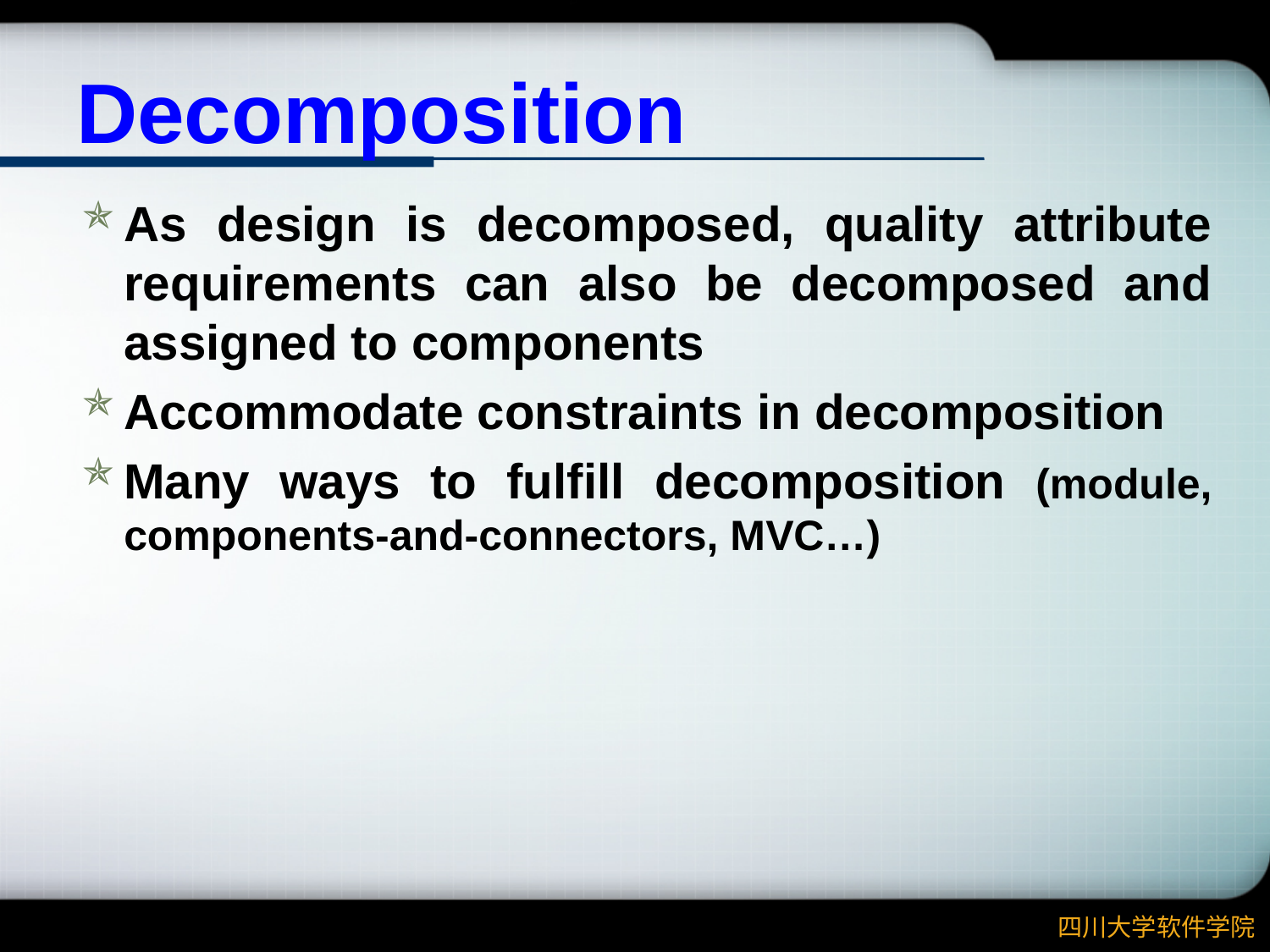

# Decomposition
As design is decomposed, quality attribute requirements can also be decomposed and assigned to components
Accommodate constraints in decomposition
Many ways to fulfill decomposition (module, components-and-connectors, MVC…)